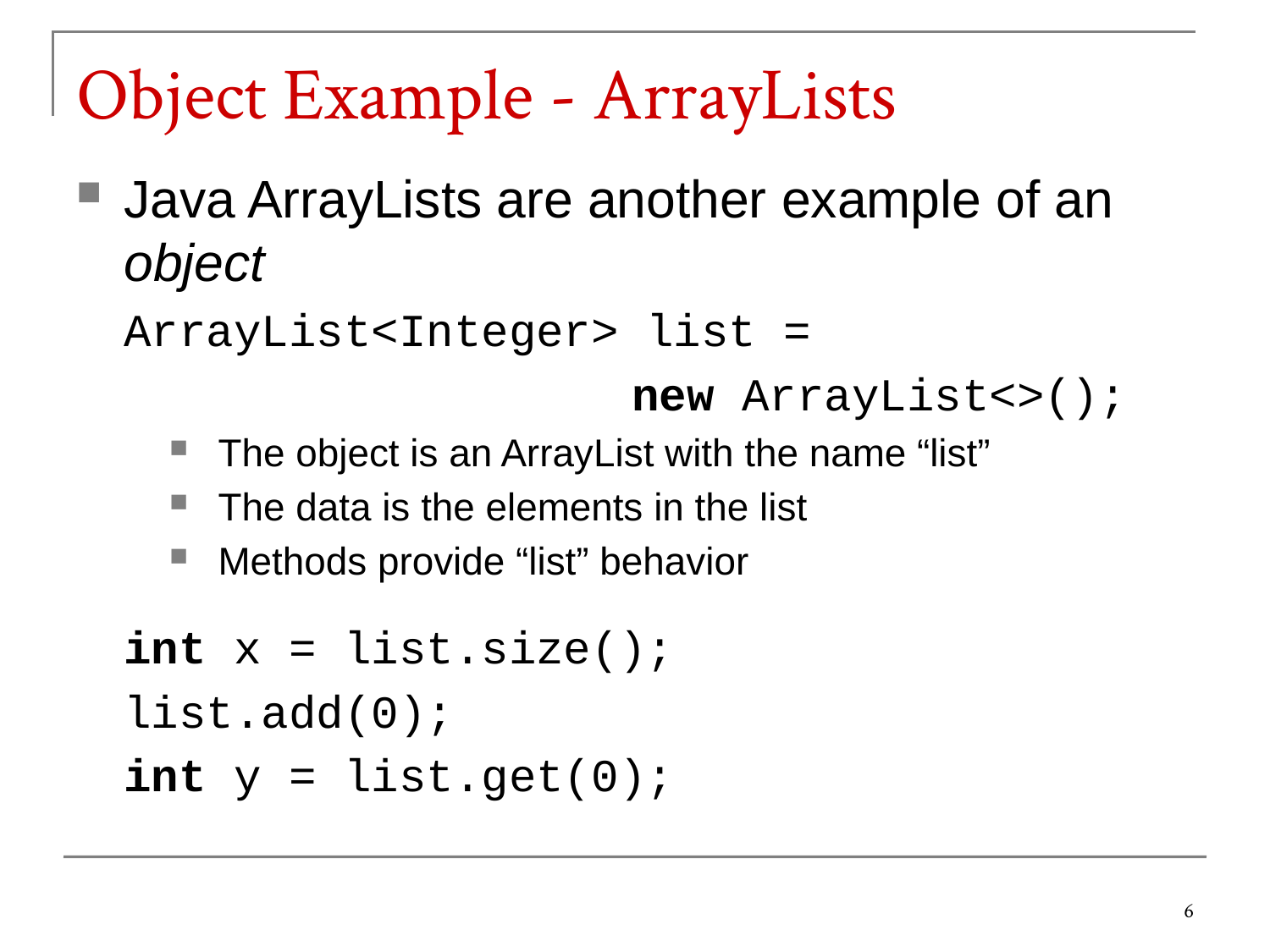

# Object Example - ArrayLists
Java ArrayLists are another example of an object
ArrayList<Integer> list =
				new ArrayList<>();
The object is an ArrayList with the name “list”
The data is the elements in the list
Methods provide “list” behavior

int x = list.size();
list.add(0);
int y = list.get(0);
6